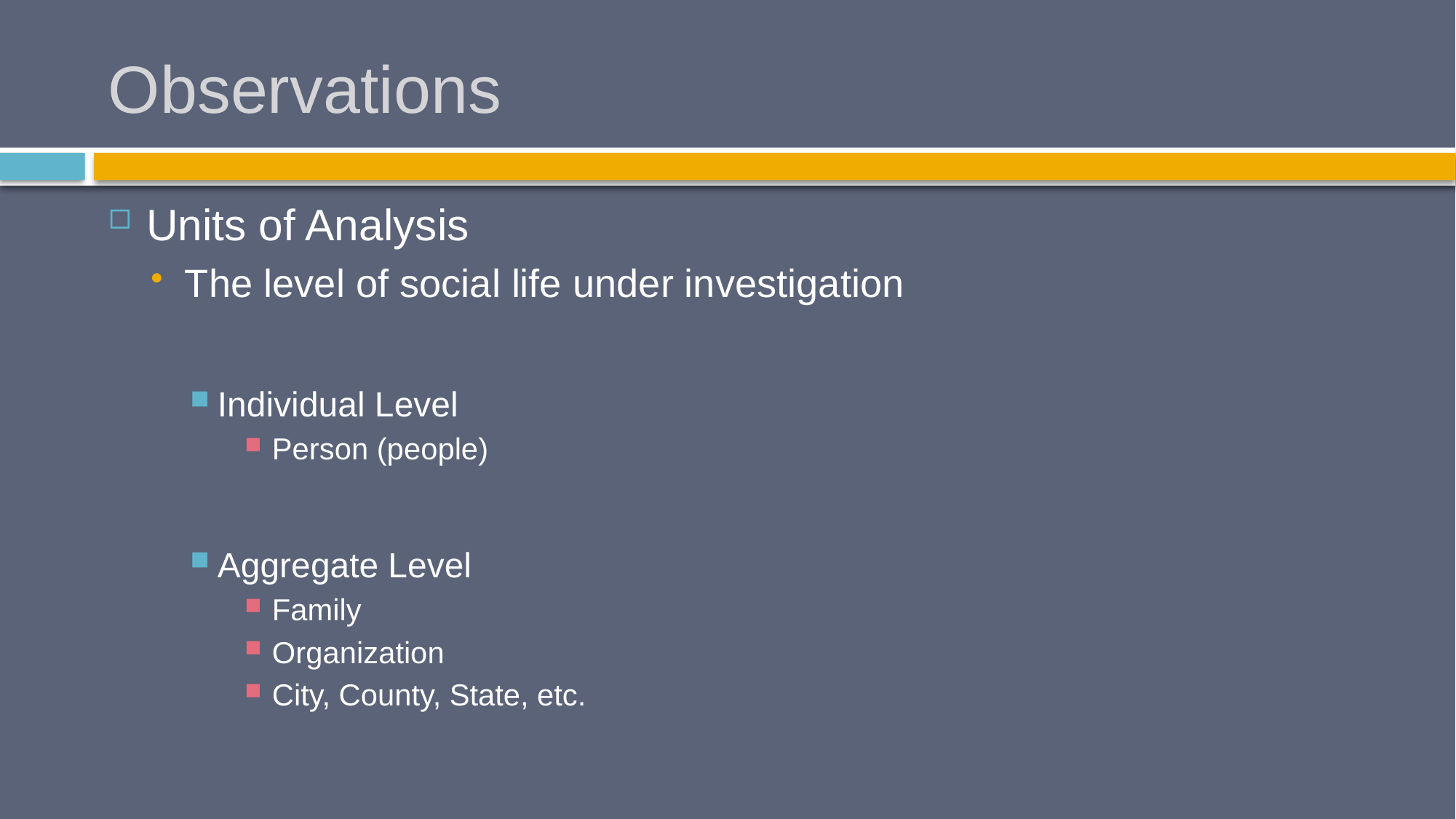

# Observations
Units of Analysis
The level of social life under investigation

Individual Level
Person (people)

Aggregate Level
Family
Organization
City, County, State, etc.